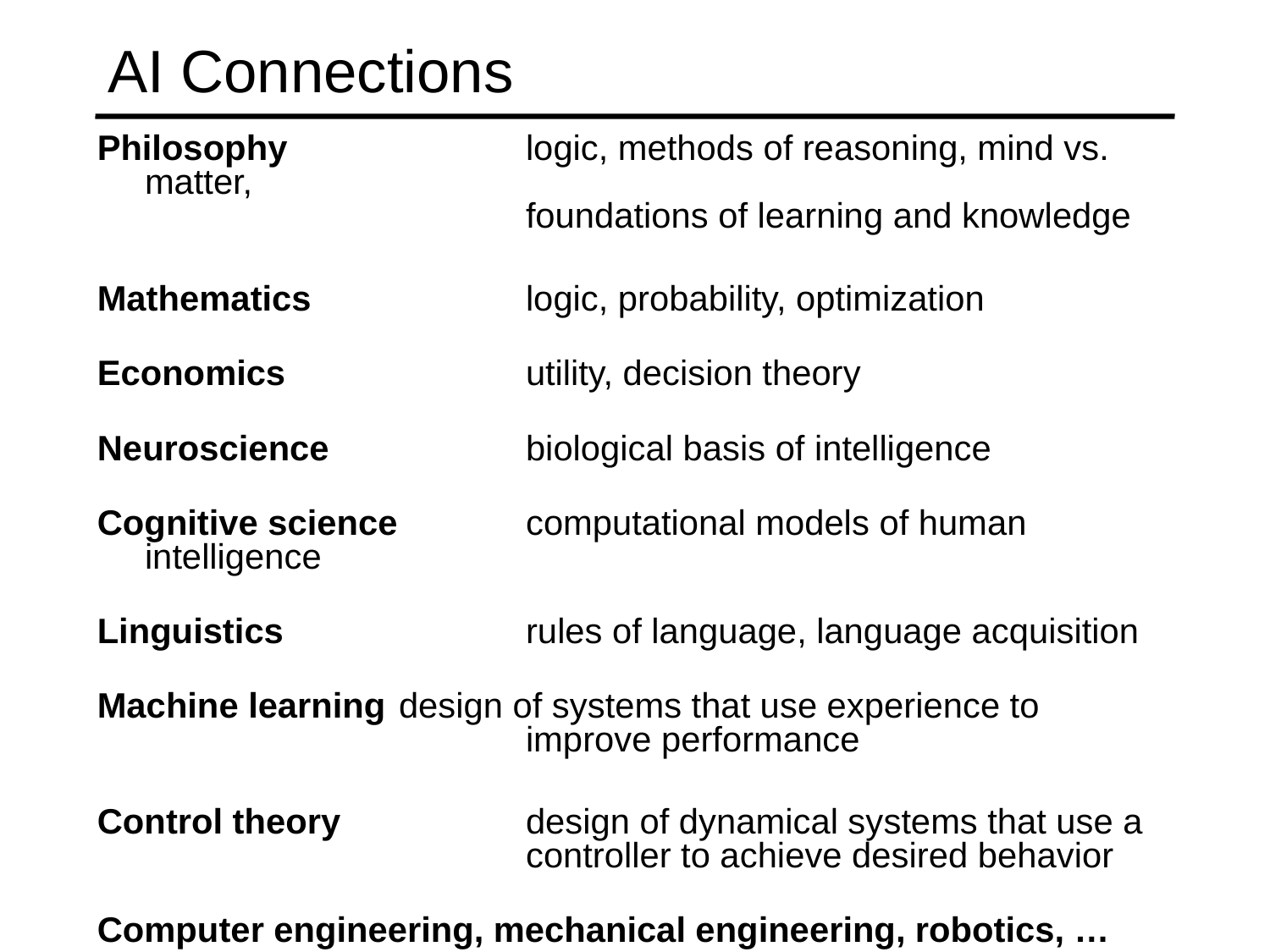

AI Connections
Philosophy		logic, methods of reasoning, mind vs. matter,
		 	foundations of learning and knowledge
Mathematics		logic, probability, optimization
Economics		utility, decision theory
Neuroscience		biological basis of intelligence
Cognitive science 	computational models of human intelligence
Linguistics		rules of language, language acquisition
Machine learning	design of systems that use experience to
			improve performance

Control theory		design of dynamical systems that use a 				controller to achieve desired behavior
Computer engineering, mechanical engineering, robotics, …